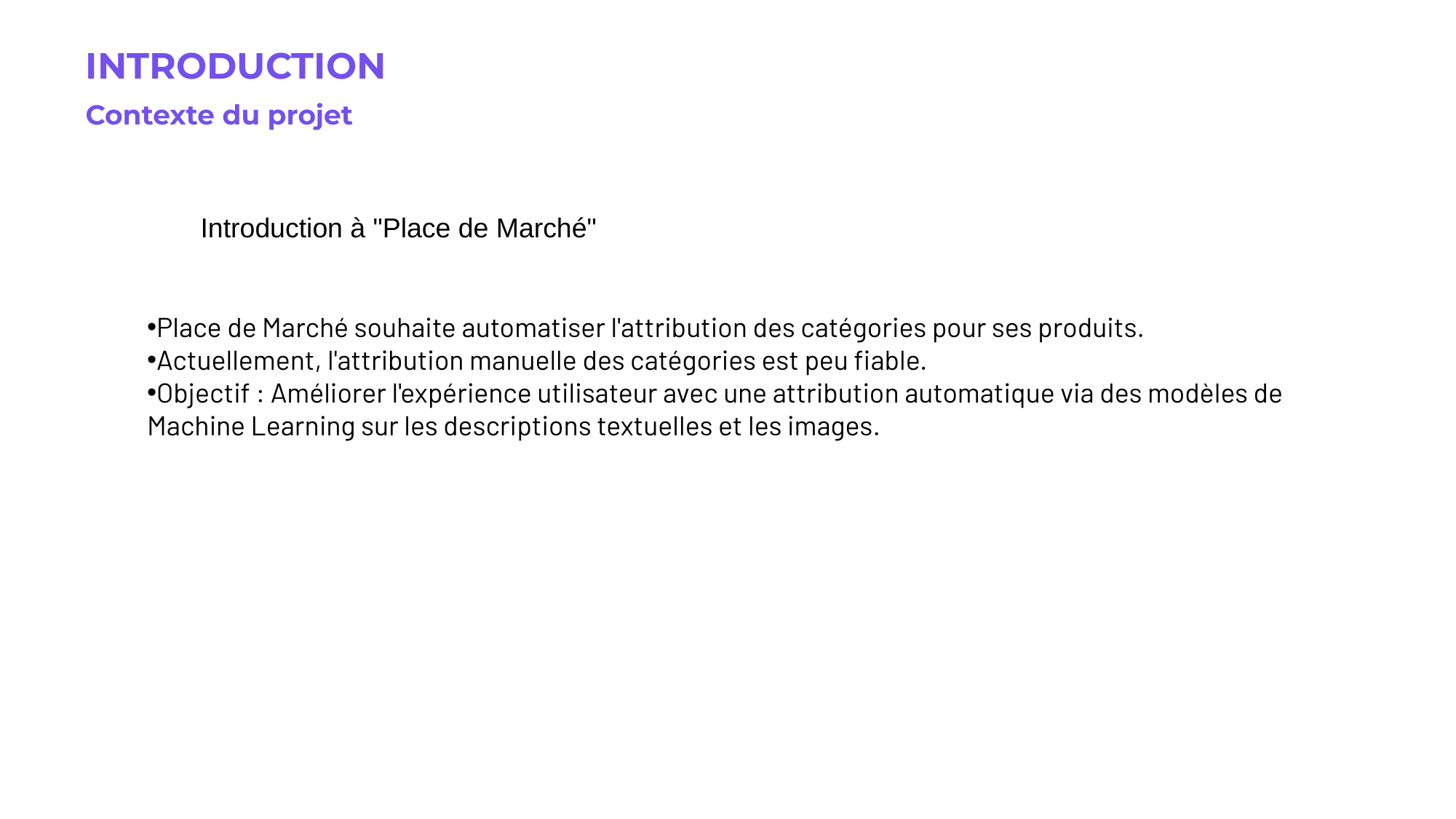

INTRODUCTION
Contexte du projet
Introduction à "Place de Marché"
Place de Marché souhaite automatiser l'attribution des catégories pour ses produits.
Actuellement, l'attribution manuelle des catégories est peu fiable.
Objectif : Améliorer l'expérience utilisateur avec une attribution automatique via des modèles de Machine Learning sur les descriptions textuelles et les images.